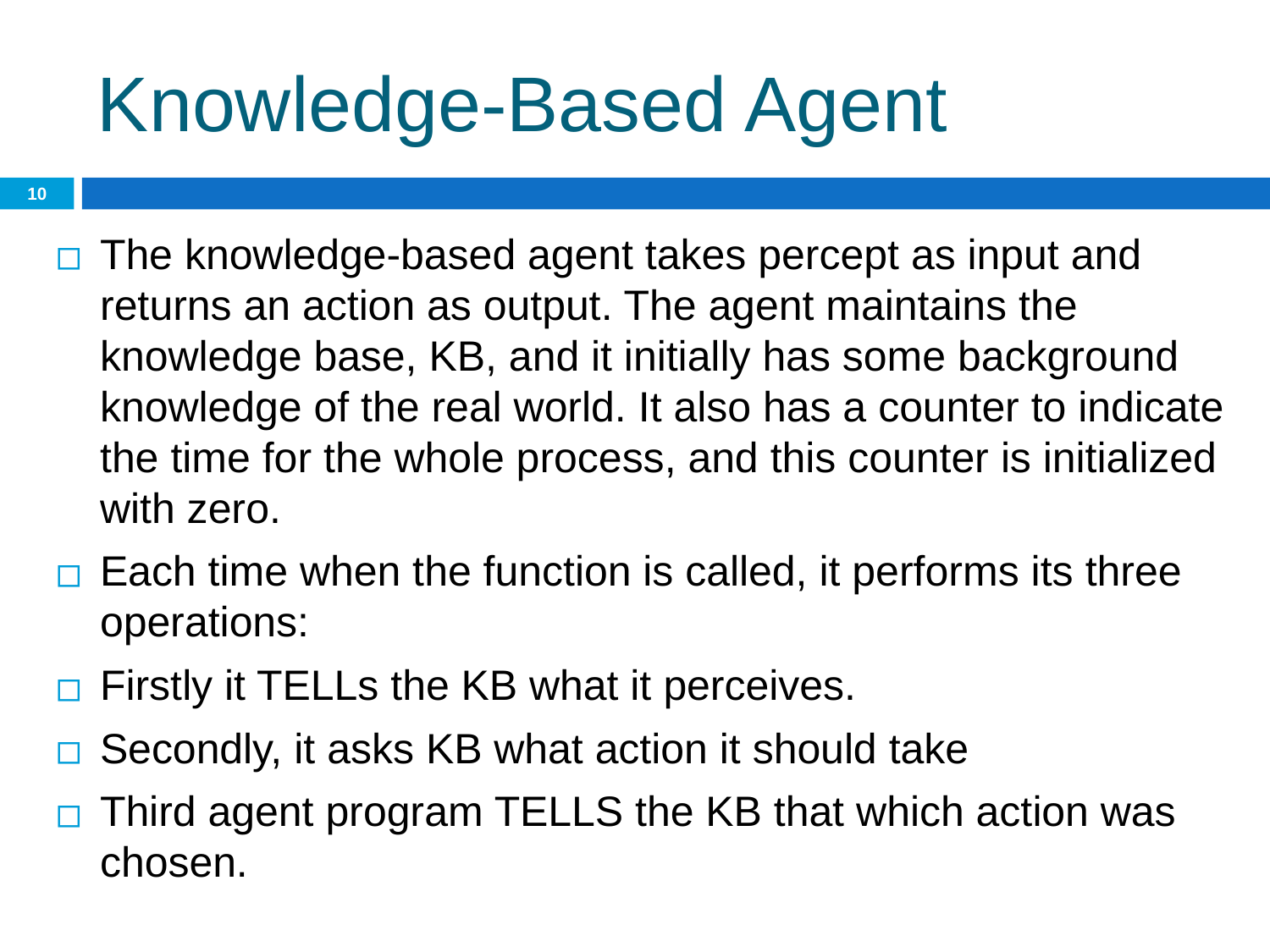

# Knowledge-Based Agent
10
The knowledge-based agent takes percept as input and returns an action as output. The agent maintains the knowledge base, KB, and it initially has some background knowledge of the real world. It also has a counter to indicate the time for the whole process, and this counter is initialized with zero.
Each time when the function is called, it performs its three operations:
Firstly it TELLs the KB what it perceives.
Secondly, it asks KB what action it should take
Third agent program TELLS the KB that which action was chosen.